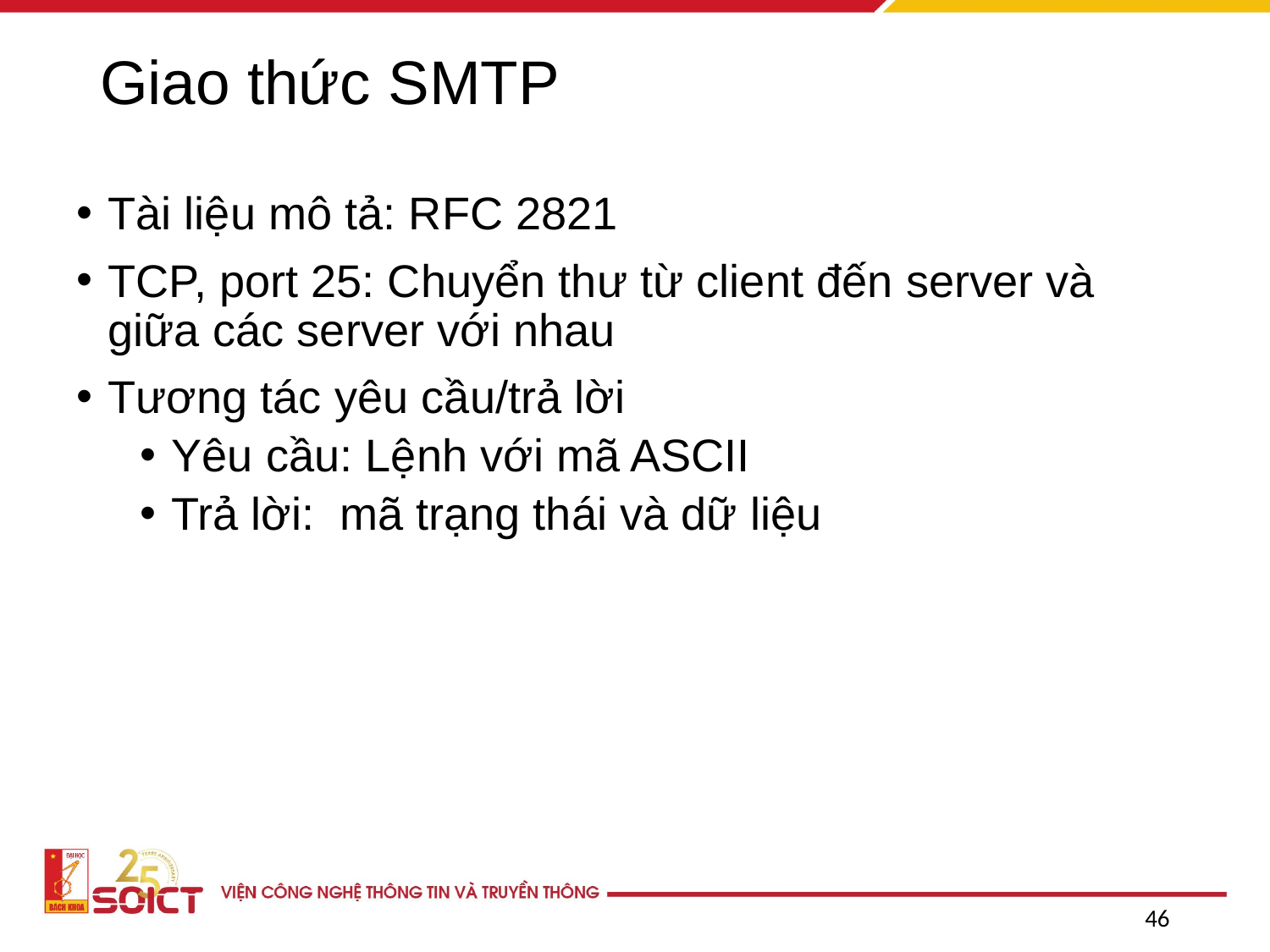

# Giao thức SMTP
Tài liệu mô tả: RFC 2821
TCP, port 25: Chuyển thư từ client đến server và giữa các server với nhau
Tương tác yêu cầu/trả lời
Yêu cầu: Lệnh với mã ASCII
Trả lời:  mã trạng thái và dữ liệu

46